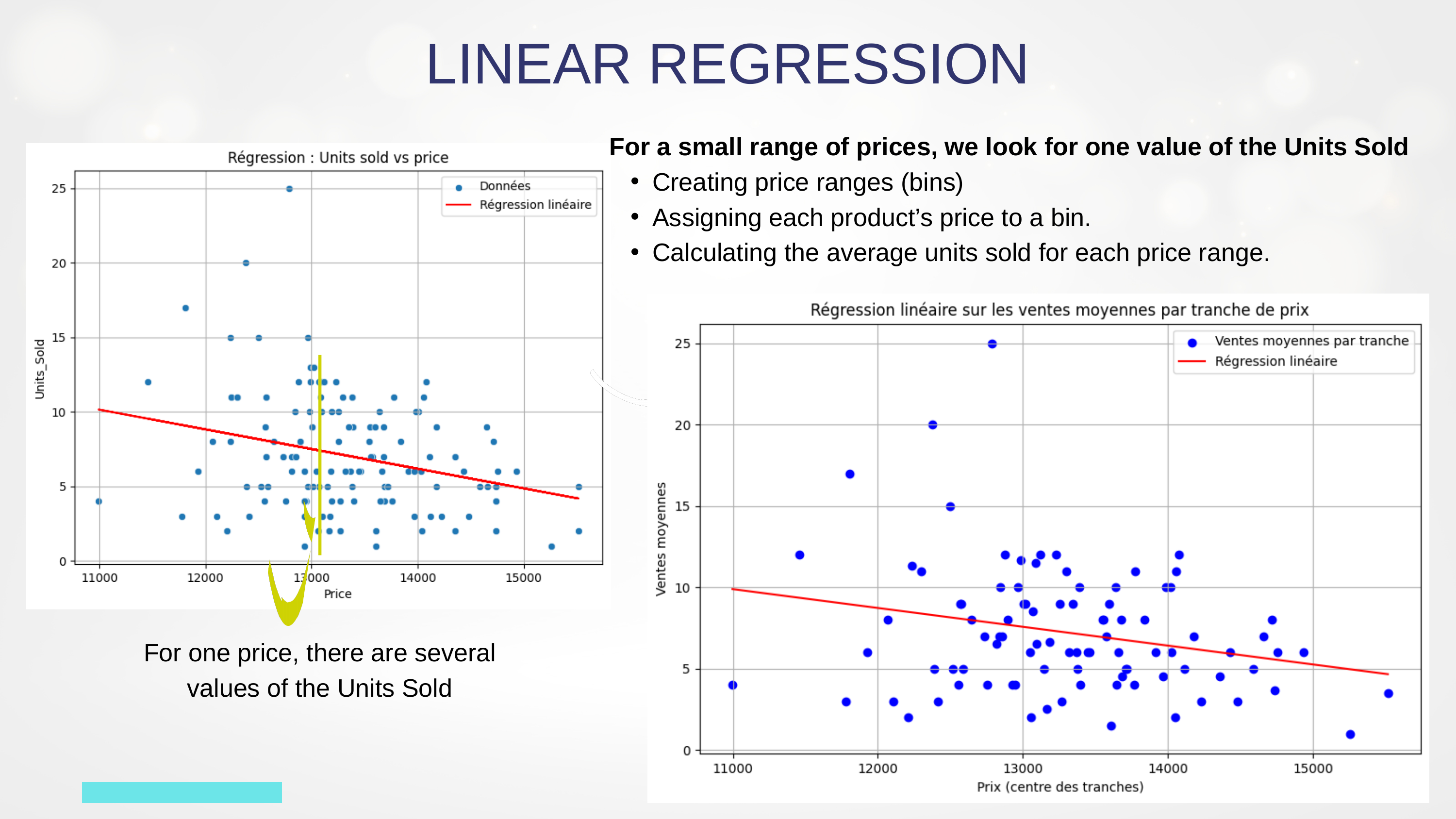

LINEAR REGRESSION
For a small range of prices, we look for one value of the Units Sold
Creating price ranges (bins)
Assigning each product’s price to a bin.
Calculating the average units sold for each price range.

For one price, there are several values of the Units Sold